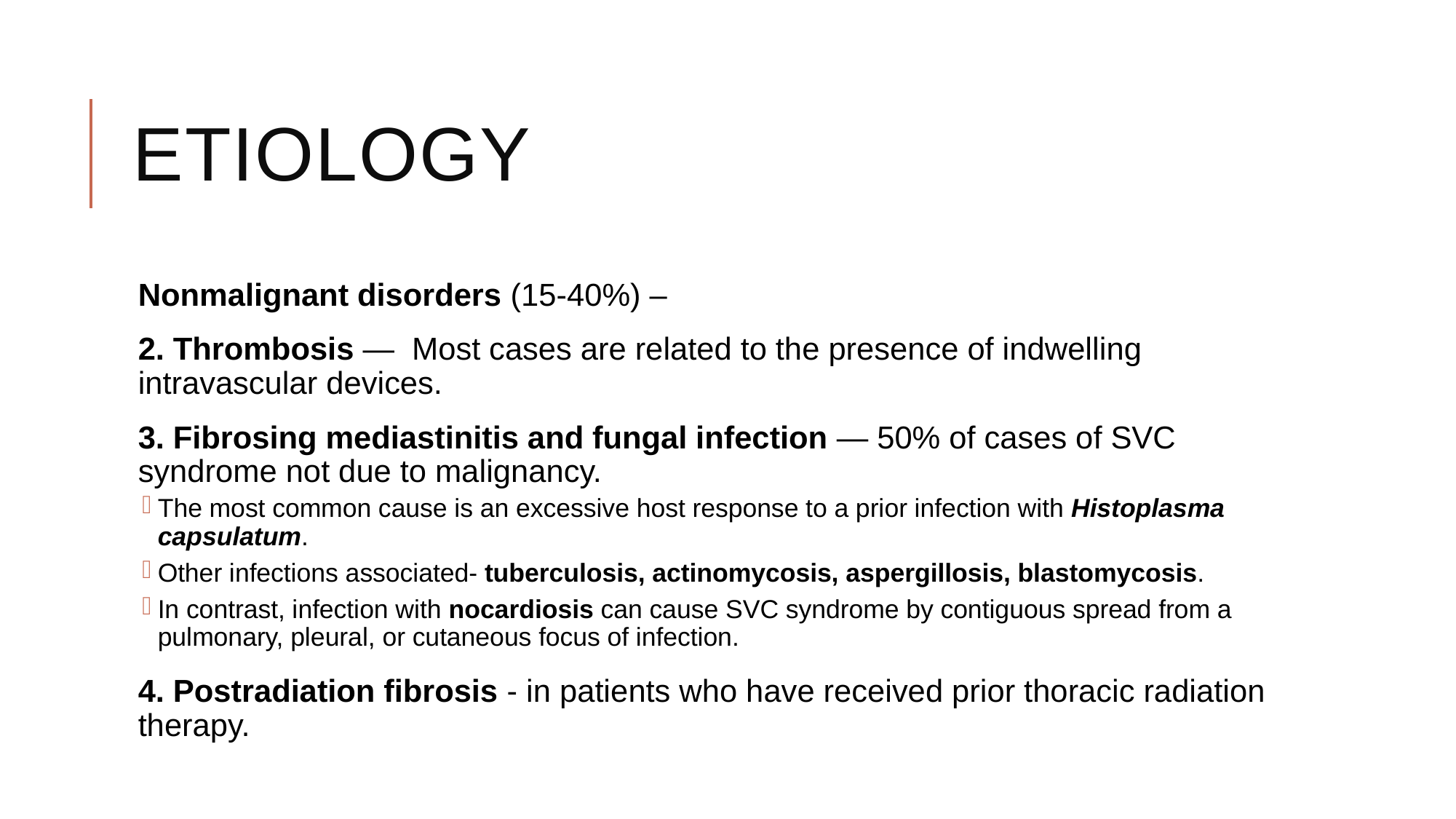

# ETIOLOGY
Nonmalignant disorders (15-40%) –
2. Thrombosis —  Most cases are related to the presence of indwelling intravascular devices.
3. Fibrosing mediastinitis and fungal infection — 50% of cases of SVC syndrome not due to malignancy.
The most common cause is an excessive host response to a prior infection with Histoplasma capsulatum.
Other infections associated- tuberculosis, actinomycosis, aspergillosis, blastomycosis.
In contrast, infection with nocardiosis can cause SVC syndrome by contiguous spread from a pulmonary, pleural, or cutaneous focus of infection.
4. Postradiation fibrosis - in patients who have received prior thoracic radiation therapy.